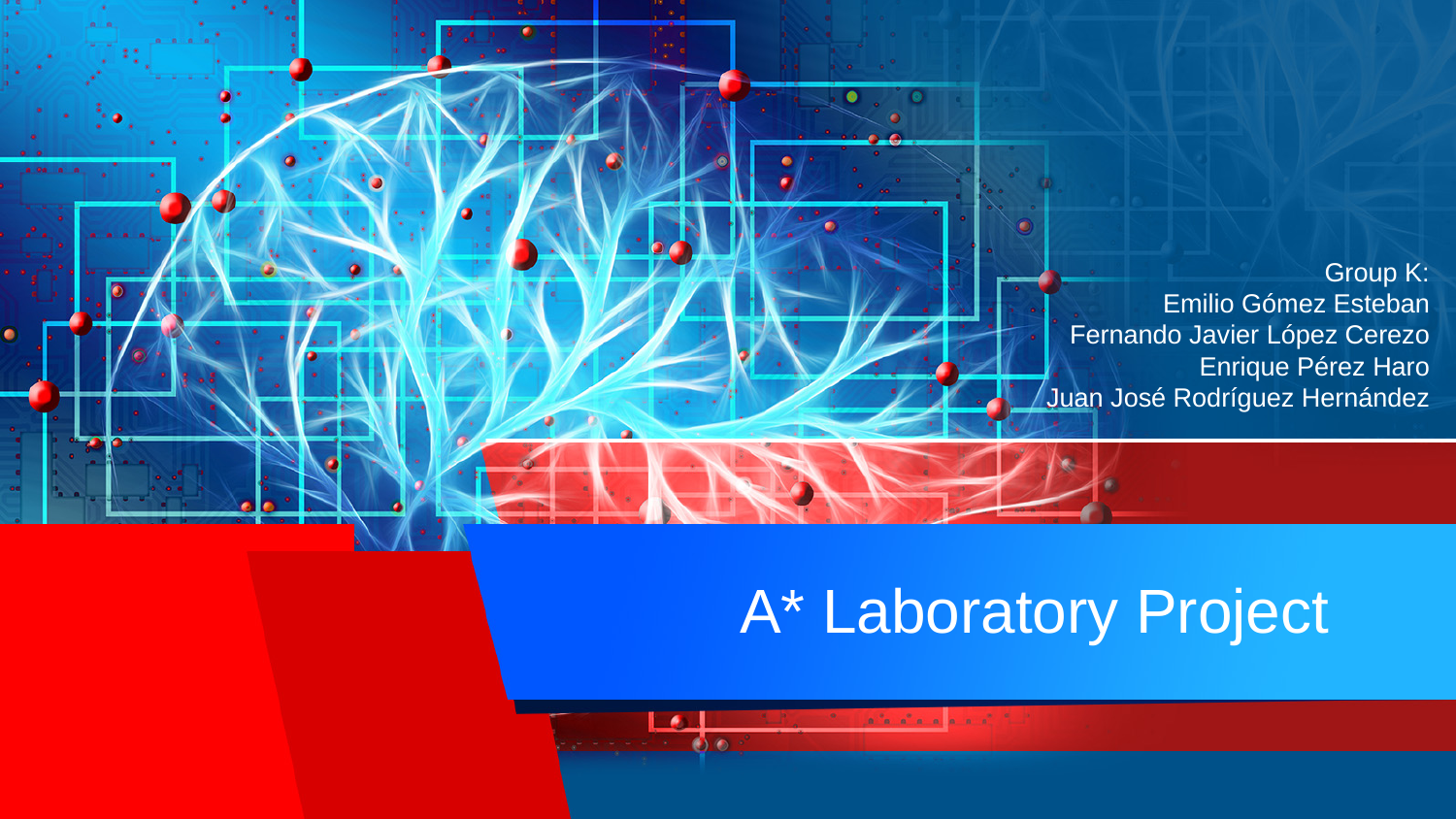

Group K:
Emilio Gómez Esteban
Fernando Javier López Cerezo
Enrique Pérez Haro
Juan José Rodríguez Hernández
A* Laboratory Project